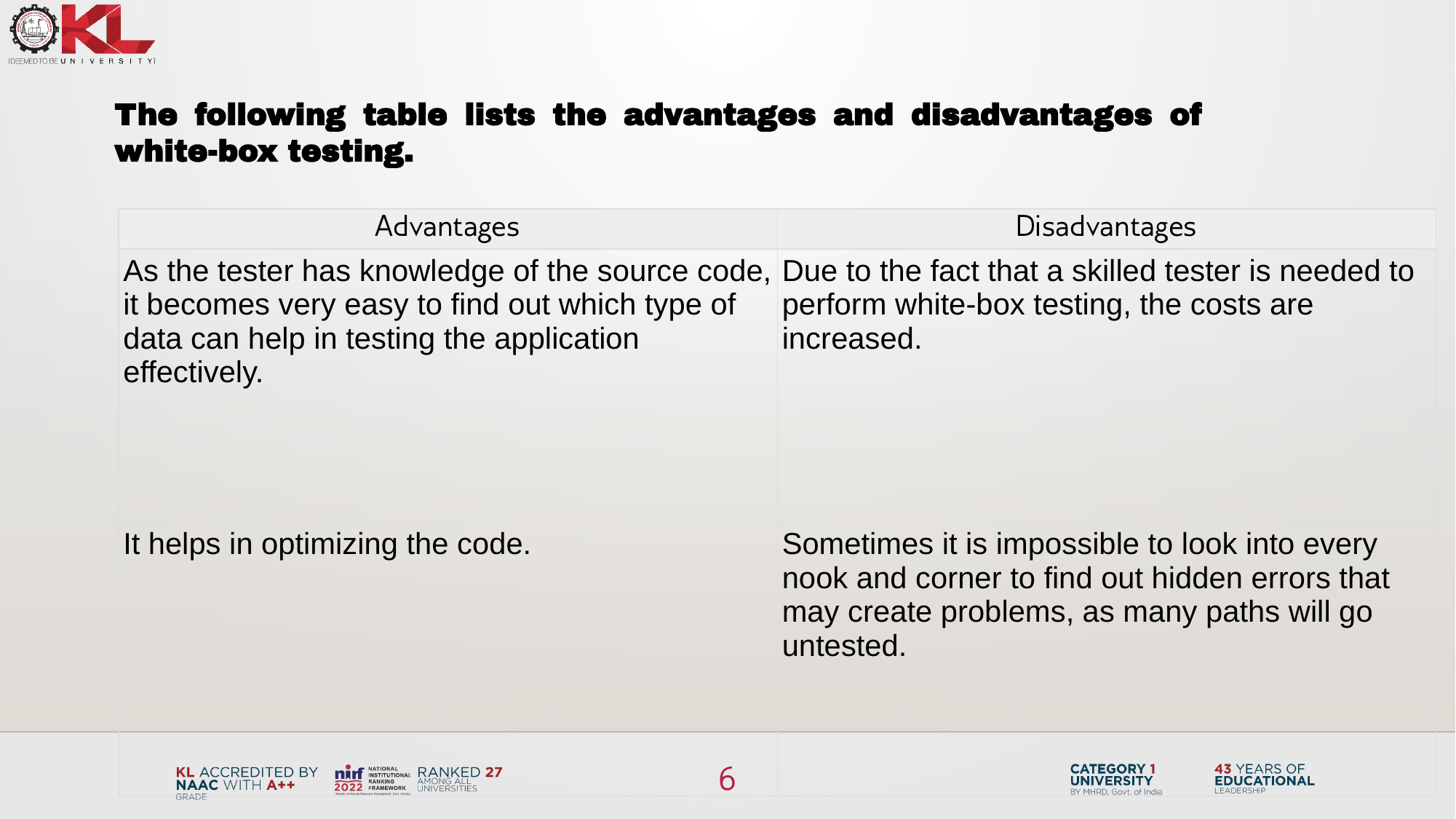

The following table lists the advantages and disadvantages of white-box testing.
| Advantages | Disadvantages |
| --- | --- |
| As the tester has knowledge of the source code, it becomes very easy to find out which type of data can help in testing the application effectively. | Due to the fact that a skilled tester is needed to perform white-box testing, the costs are increased. |
| It helps in optimizing the code. | Sometimes it is impossible to look into every nook and corner to find out hidden errors that may create problems, as many paths will go untested. |
6